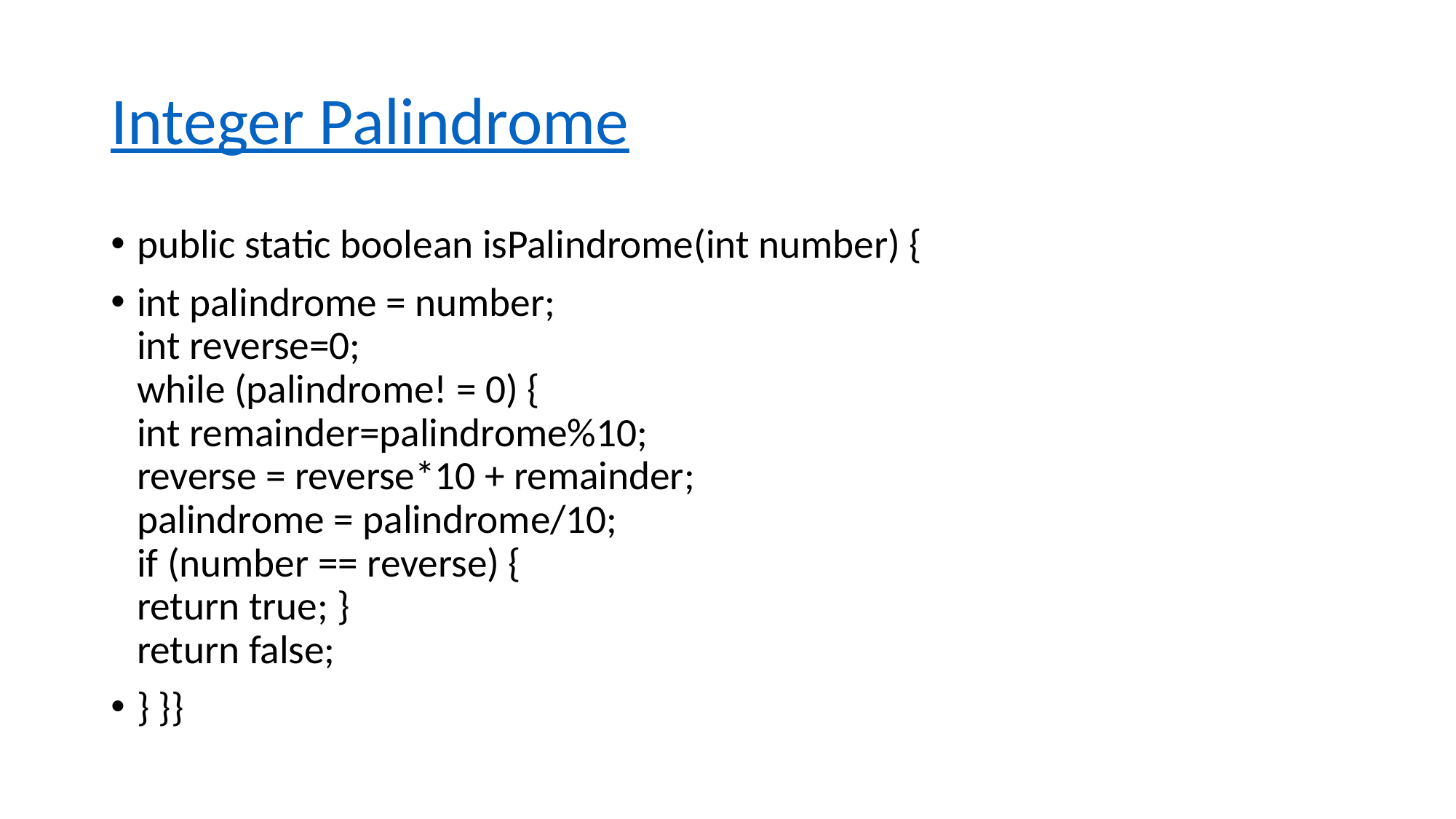

# Integer Palindrome
public static boolean isPalindrome(int number) {
int palindrome = number;
int reverse=0;
while (palindrome! = 0) {
int remainder=palindrome%10;
reverse = reverse*10 + remainder;
palindrome = palindrome/10;
if (number == reverse) {
return true; }
return false;
} }}